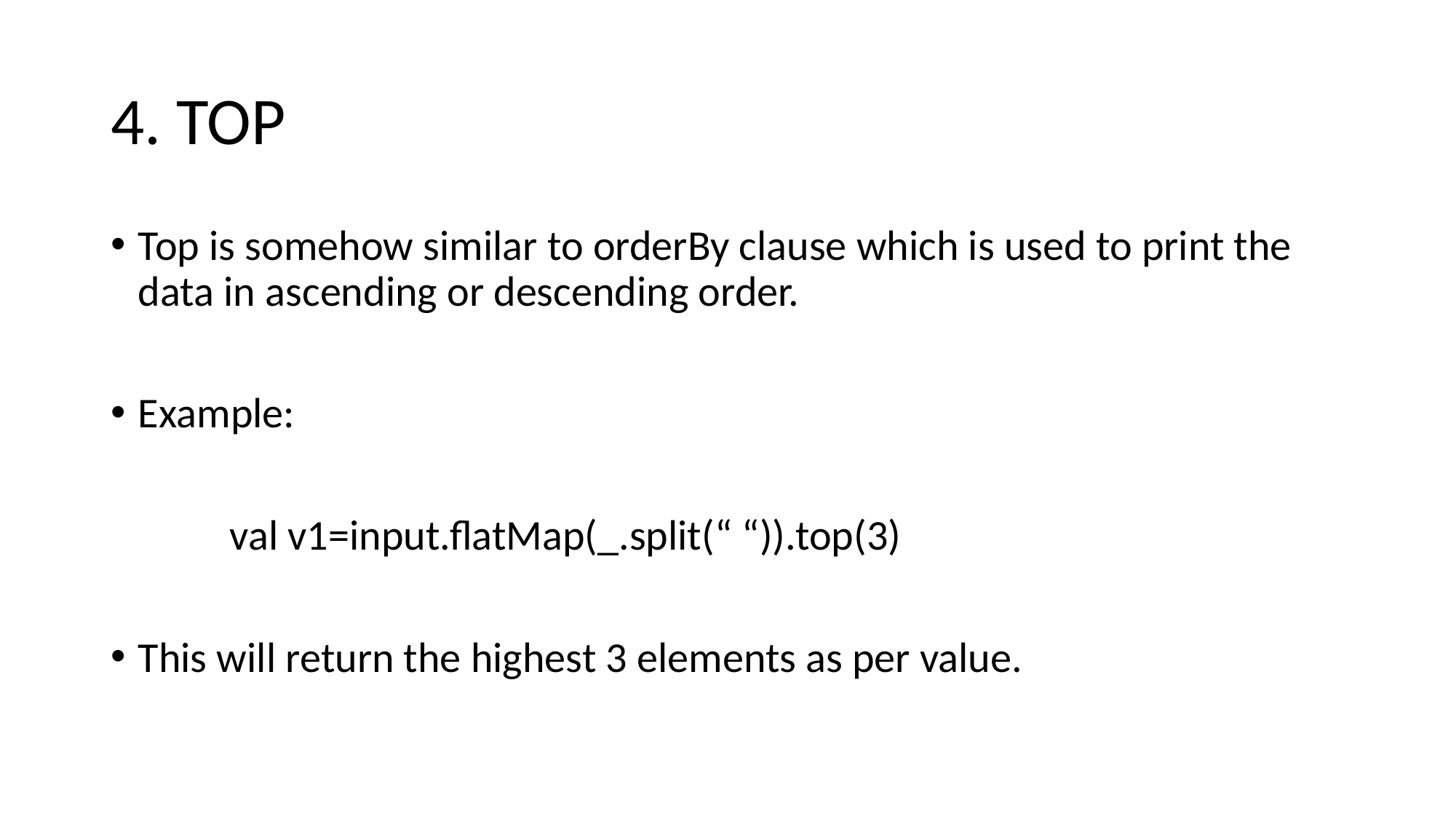

# 4. TOP
Top is somehow similar to orderBy clause which is used to print the data in ascending or descending order.

Example:

	 val v1=input.flatMap(_.split(“ “)).top(3)

This will return the highest 3 elements as per value.